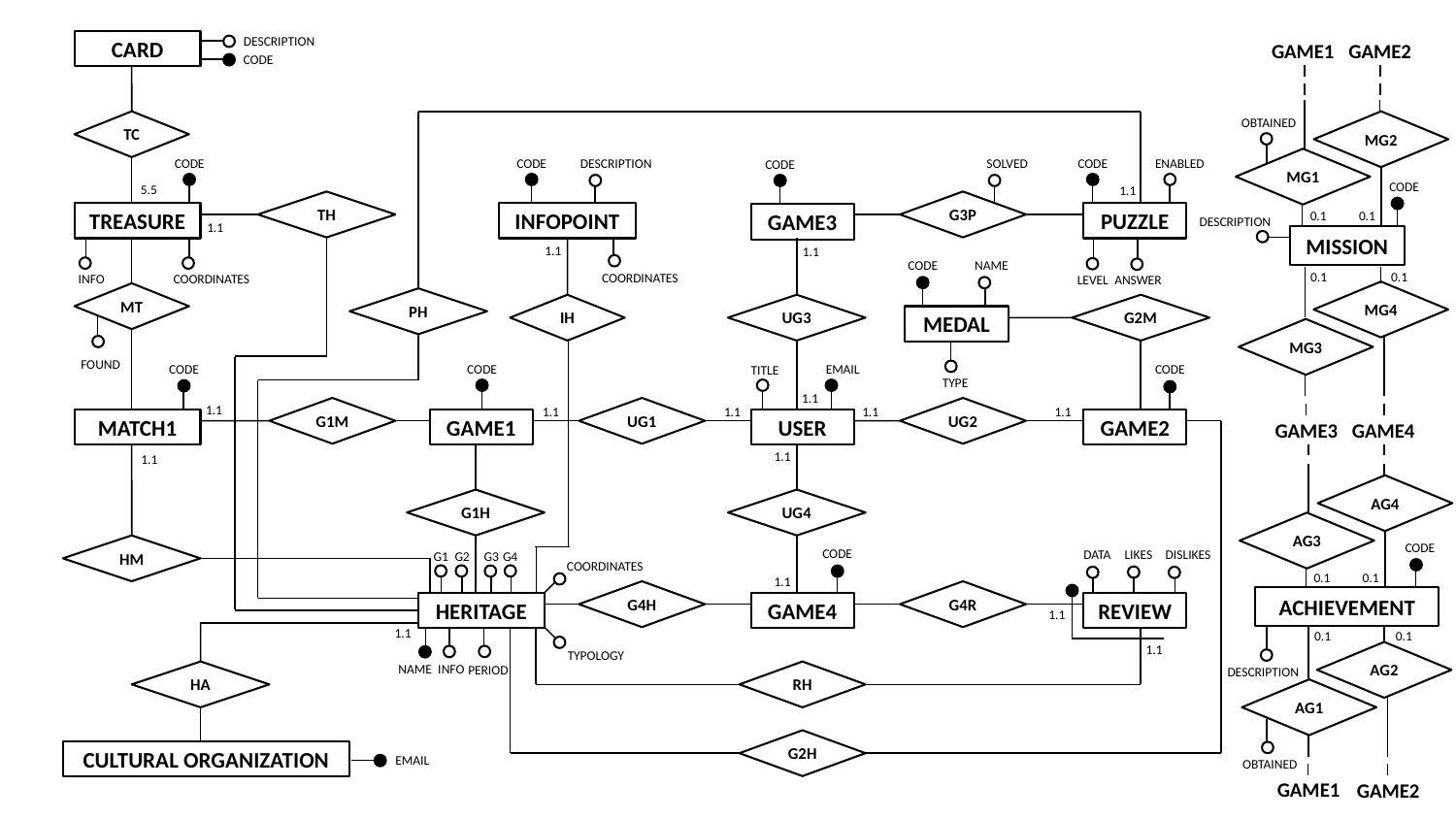

DESCRIPTION
CARD
GAME1
GAME2

CODE

OBTAINED
TC
MG2

SOLVED
ENABLED
CODE
CODE
DESCRIPTION
CODE
CODE
MG1
CODE

5.5

1.1
TH
G3P

0.1
0.1
TREASURE
INFOPOINT
PUZZLE
GAME3
DESCRIPTION
1.1
MISSION

1.1
1.1
CODE
NAME

0.1
0.1
COORDINATES
INFO
COORDINATES
LEVEL
ANSWER

MG4
MT
PH
IH
UG3
G2M
MEDAL
MG3

FOUND
CODE
EMAIL
CODE
CODE
TITLE

TYPE

1.1
1.1
1.1
1.1
1.1
1.1
G1M
UG1
UG2
MATCH1
GAME1
USER
GAME2
GAME3
GAME4
1.1
1.1
AG4
G1H
UG4
AG3
CODE
HM
CODE
LIKES
DATA
DISLIKES
G1
G3
G2
G4
COORDINATES

0.1
0.1

1.1

G4H
G4R

ACHIEVEMENT
HERITAGE
GAME4
REVIEW
1.1
1.1
0.1
0.1
1.1

TYPOLOGY
AG2

INFO
NAME
PERIOD
DESCRIPTION
HA
RH
AG1
G2H
CULTURAL ORGANIZATION

EMAIL
OBTAINED

GAME1
GAME2